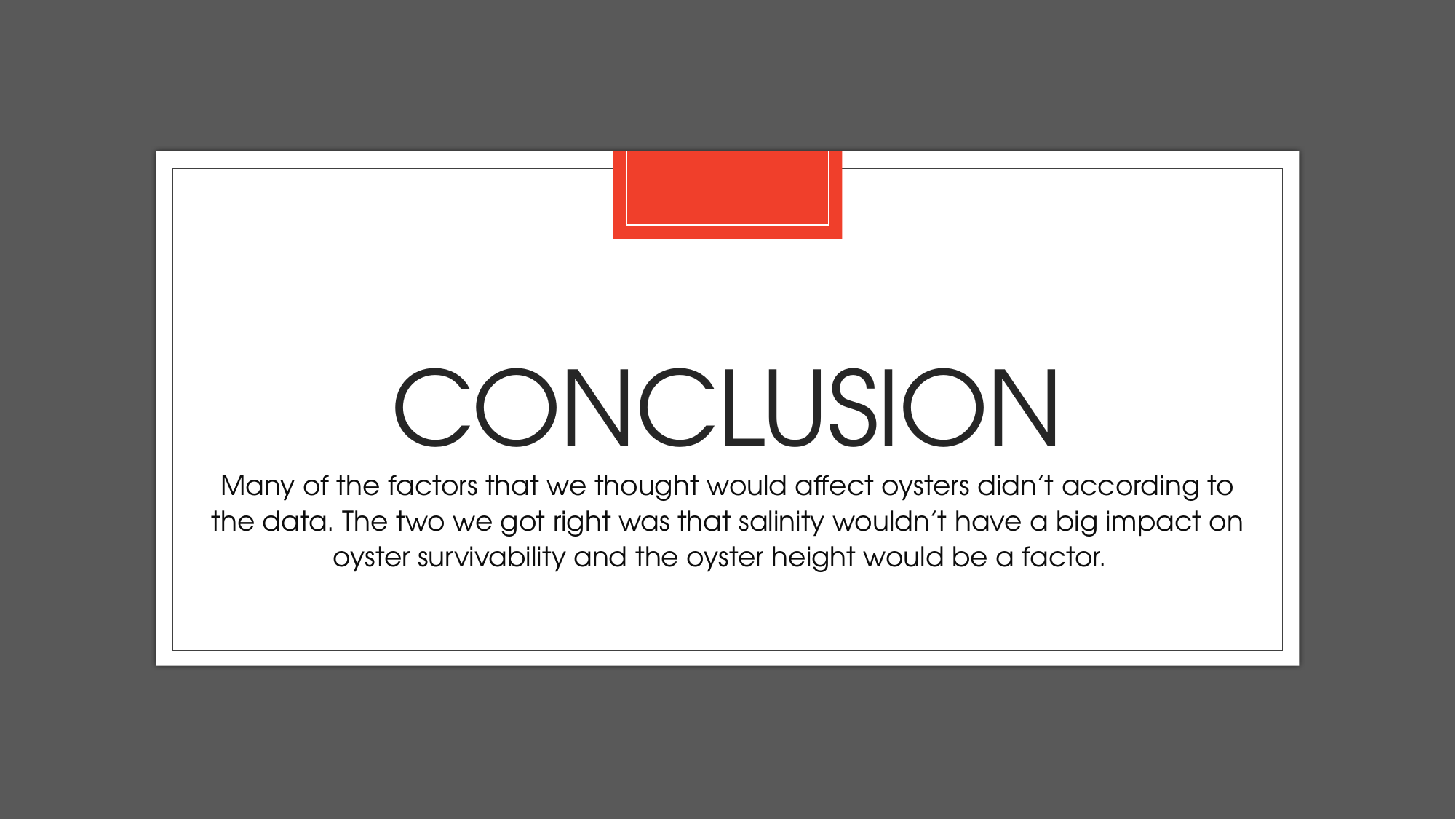

# Conclusion
Many of the factors that we thought would affect oysters didn’t according to the data. The two we got right was that salinity wouldn’t have a big impact on oyster survivability and the oyster height would be a factor.